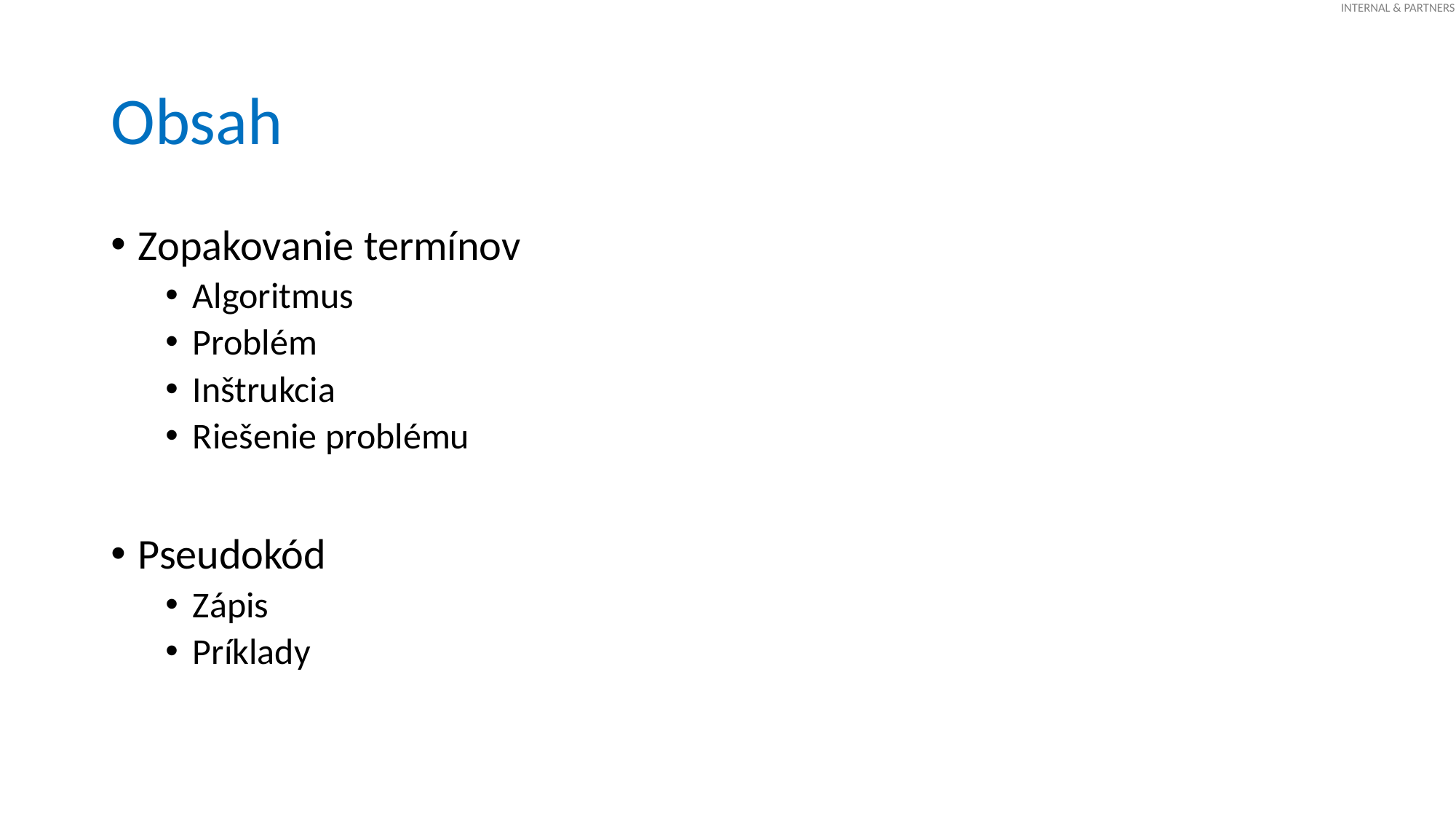

# Obsah
Zopakovanie termínov
Algoritmus
Problém
Inštrukcia
Riešenie problému

Pseudokód
Zápis
Príklady